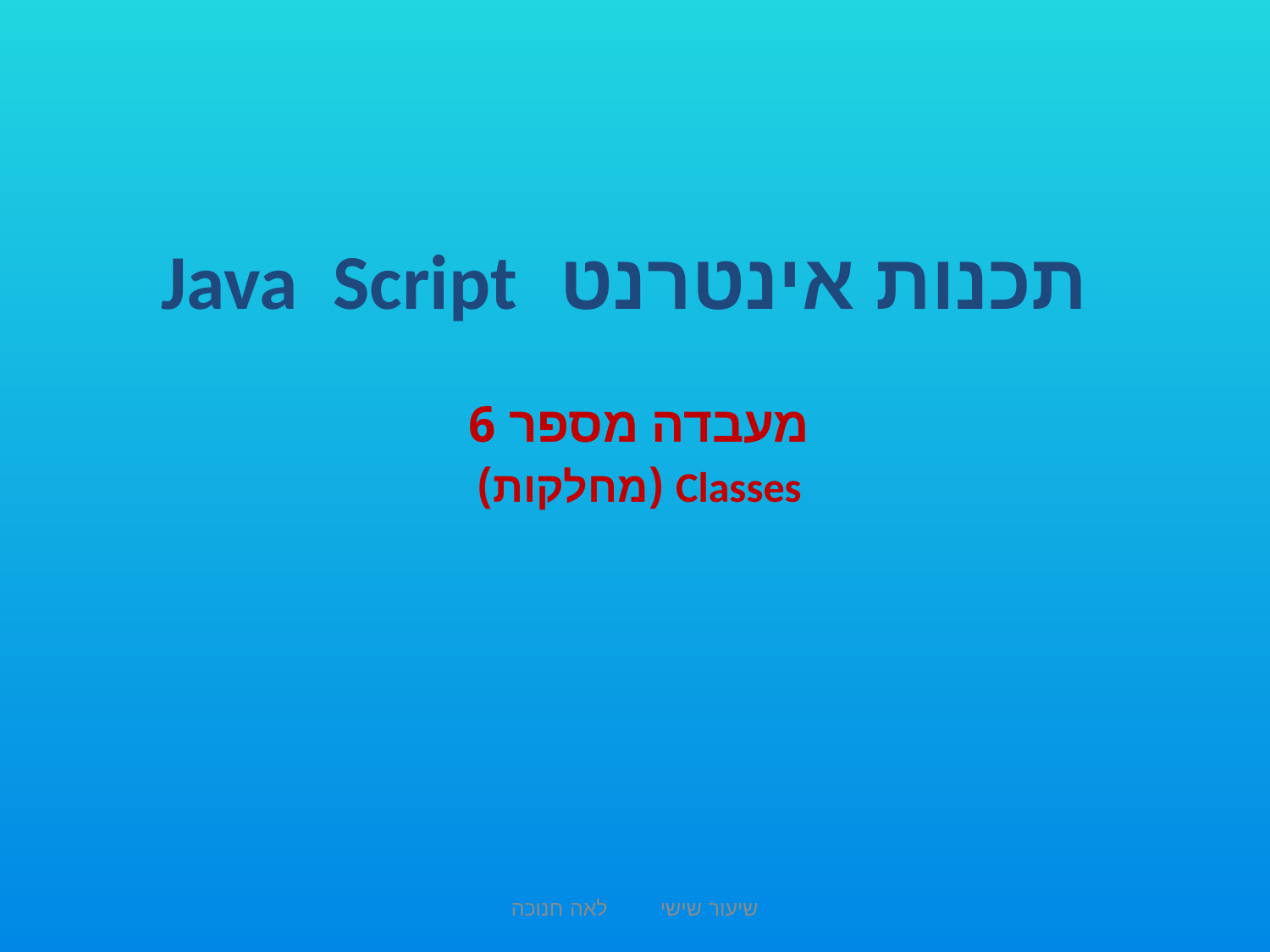

# תכנות אינטרנט  Java  Script
מעבדה מספר 6
Classes (מחלקות)
שיעור שישי        לאה חנוכה